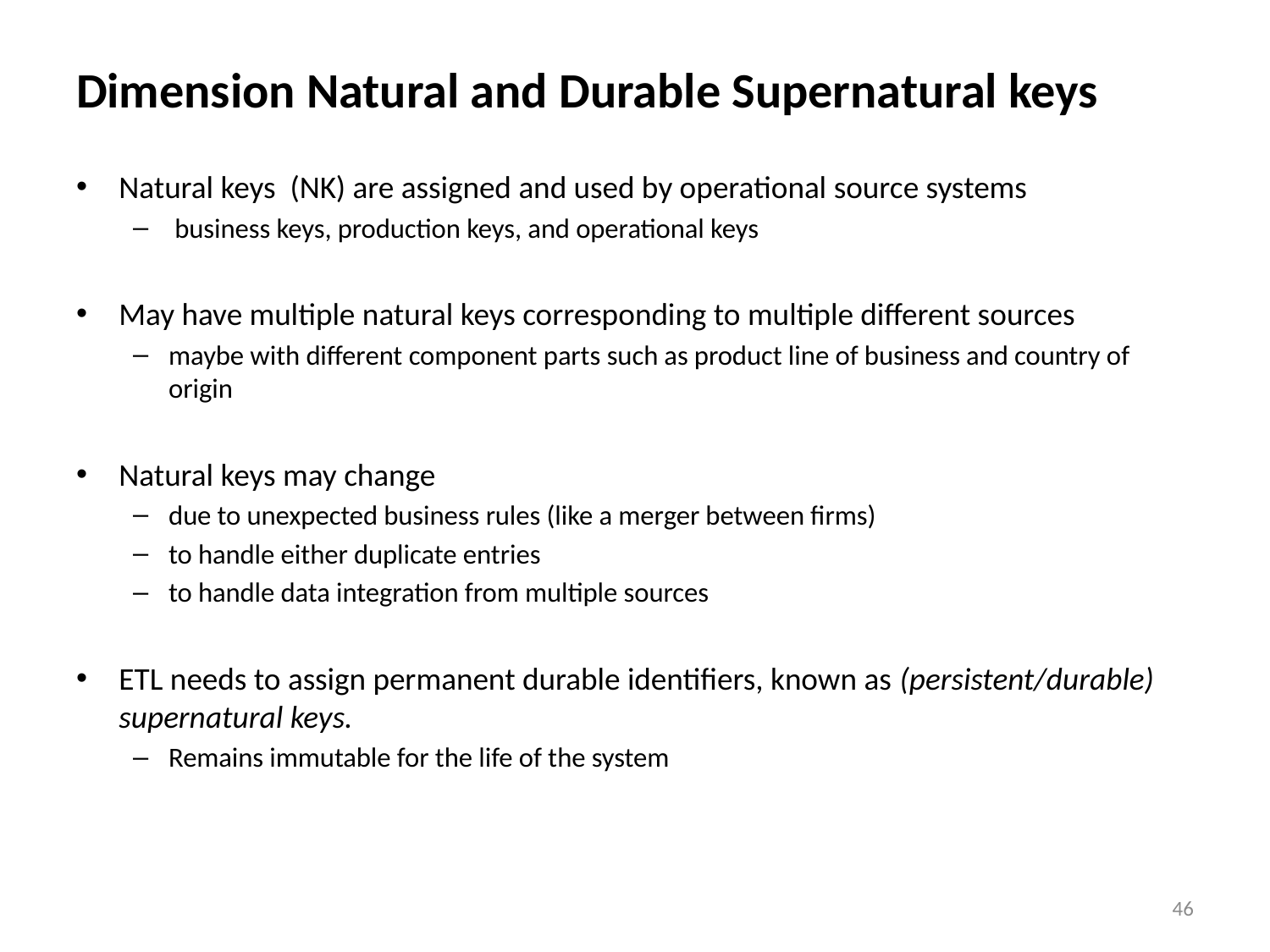

# Dimension Natural and Durable Supernatural keys
Natural keys  (NK) are assigned and used by operational source systems
 business keys, production keys, and operational keys

May have multiple natural keys corresponding to multiple different sources
maybe with different component parts such as product line of business and country of origin

Natural keys may change
due to unexpected business rules (like a merger between firms)
to handle either duplicate entries
to handle data integration from multiple sources

ETL needs to assign permanent durable identifiers, known as (persistent/durable) supernatural keys.
Remains immutable for the life of the system

46